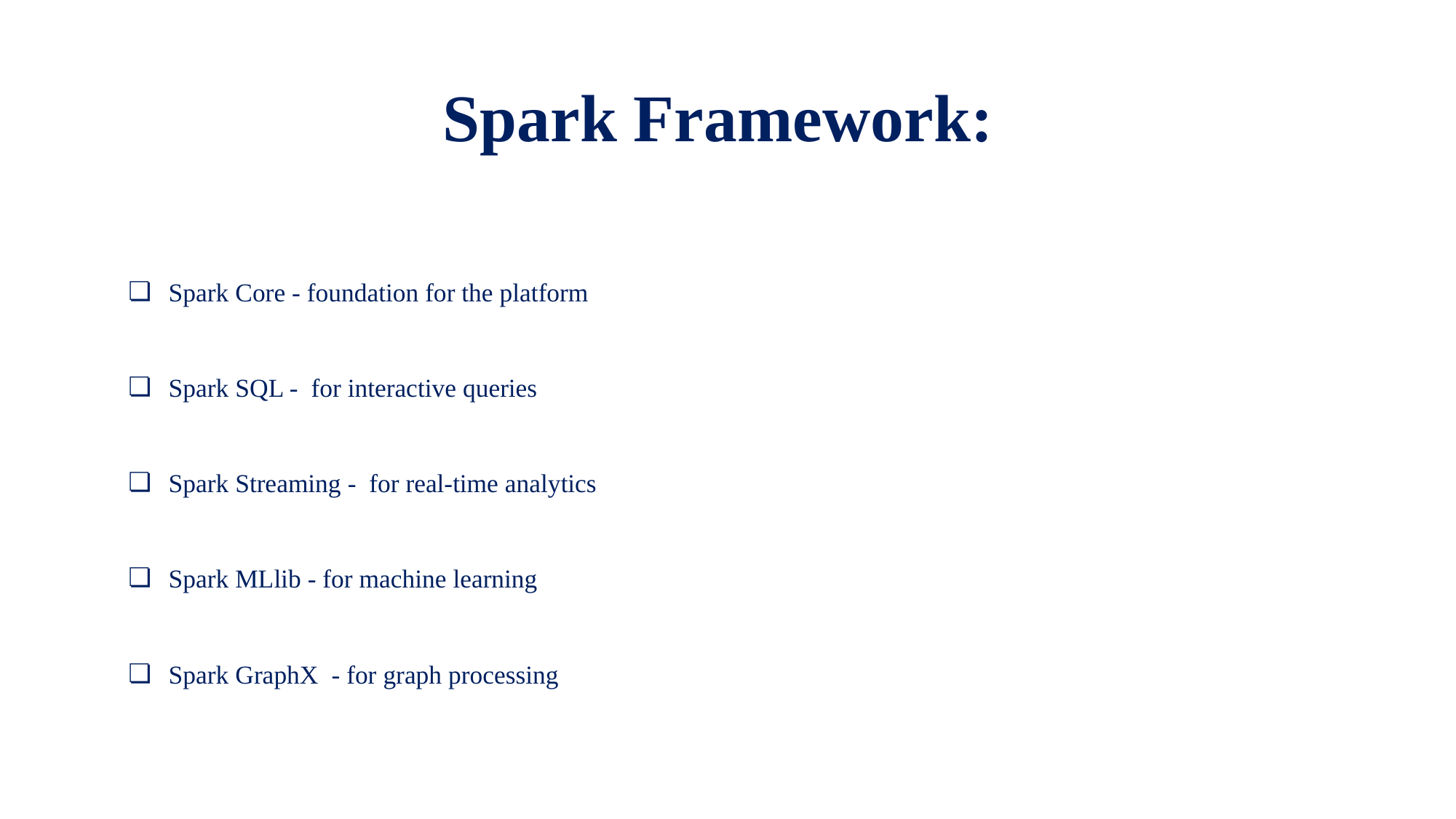

# Spark Framework:

Spark Core - foundation for the platform

Spark SQL -  for interactive queries

Spark Streaming -  for real-time analytics

Spark MLlib - for machine learning

Spark GraphX  - for graph processing